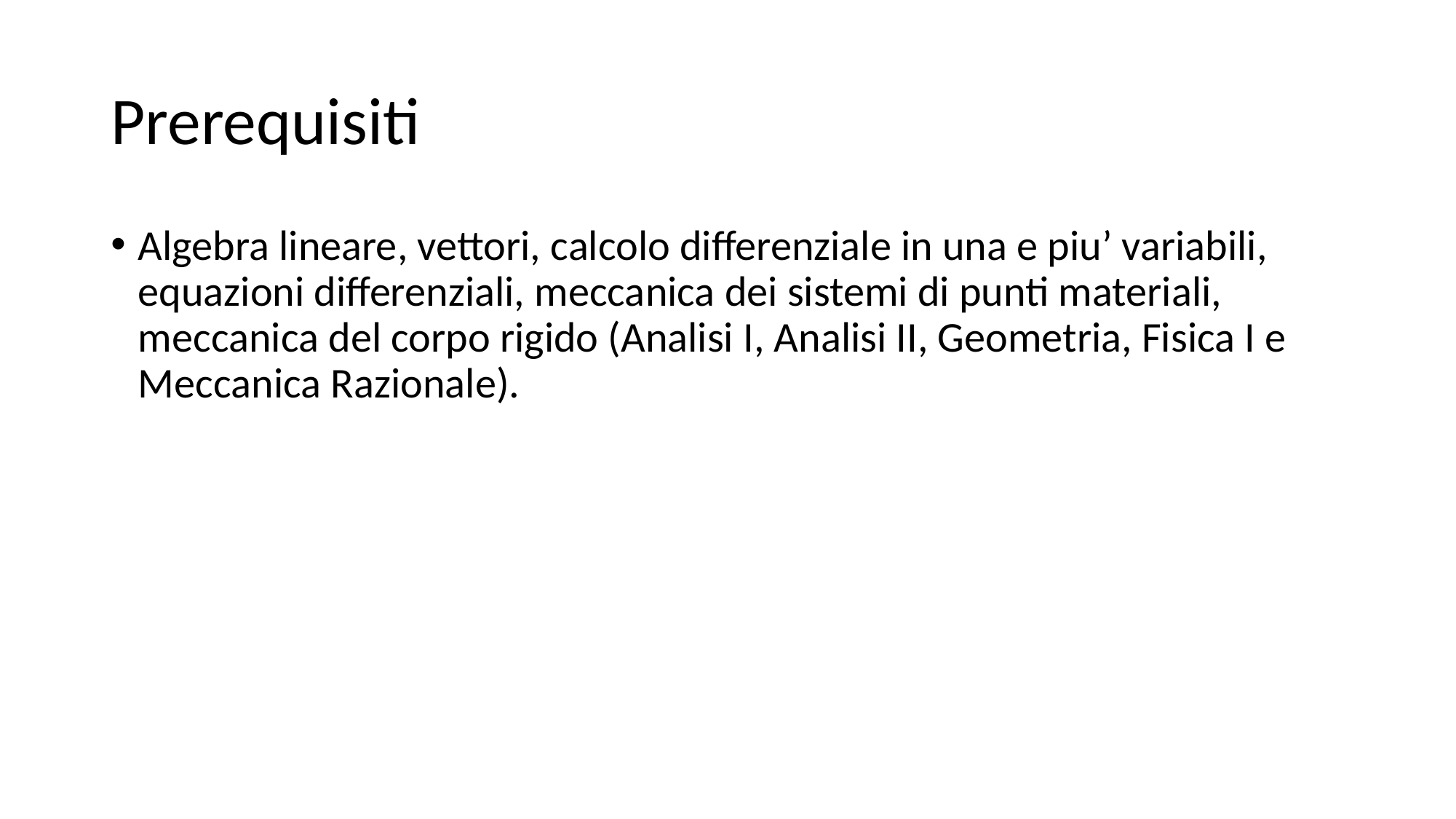

# Prerequisiti
Algebra lineare, vettori, calcolo differenziale in una e piu’ variabili, equazioni differenziali, meccanica dei sistemi di punti materiali, meccanica del corpo rigido (Analisi I, Analisi II, Geometria, Fisica I e Meccanica Razionale).